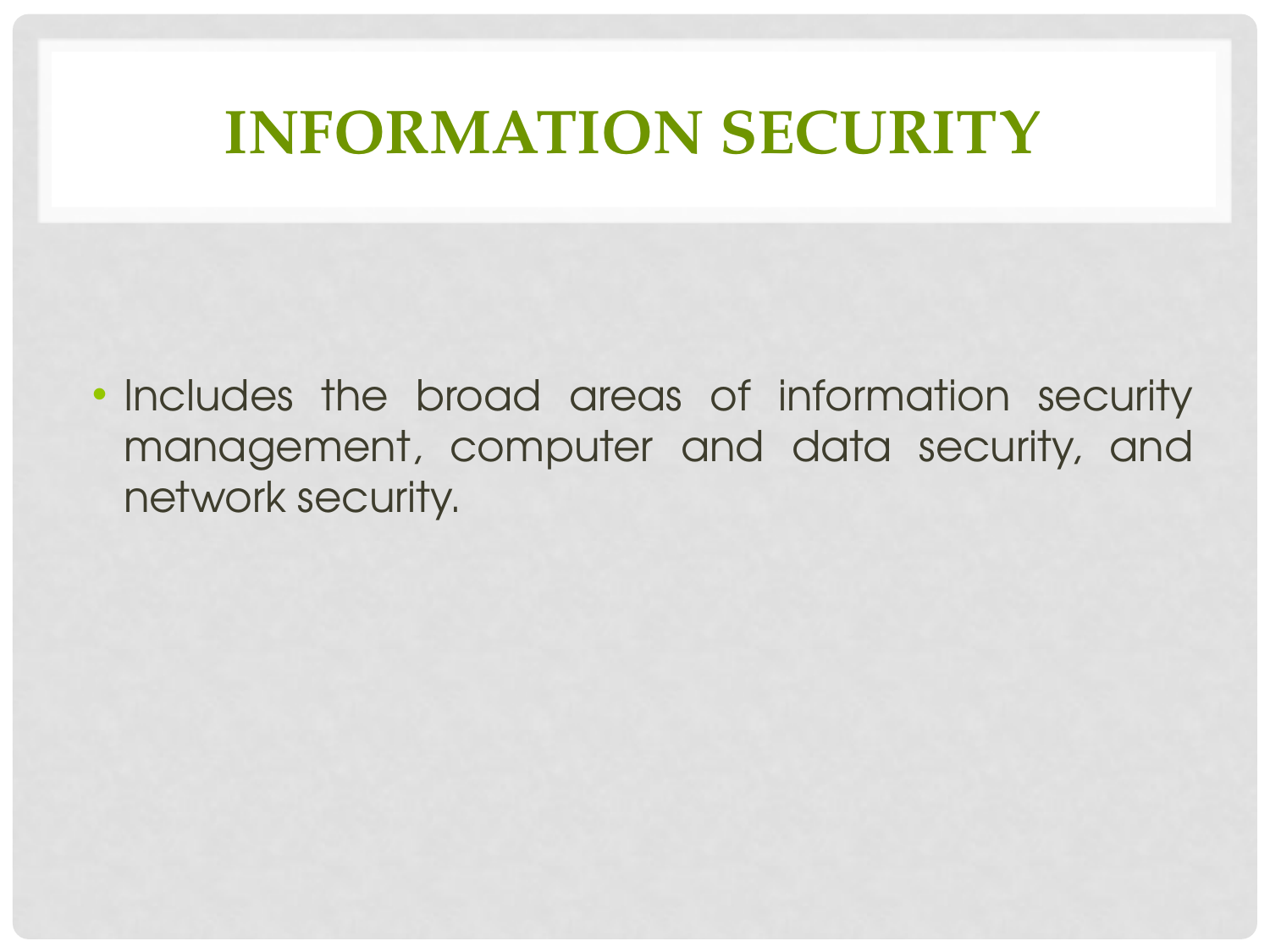

# Information security

Includes the broad areas of information security management, computer and data security, and network security.